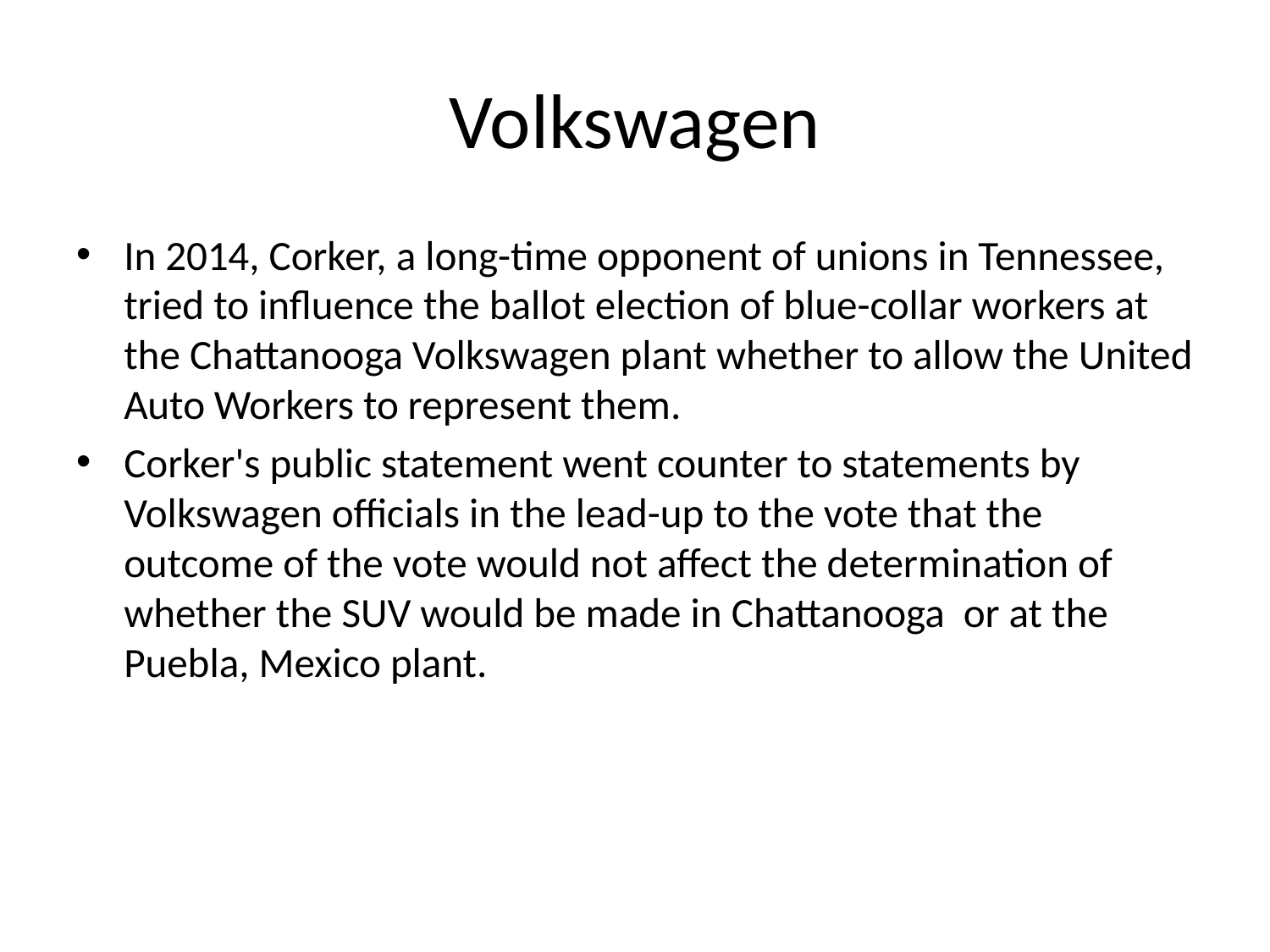

# Volkswagen
In 2014, Corker, a long-time opponent of unions in Tennessee, tried to influence the ballot election of blue-collar workers at the Chattanooga Volkswagen plant whether to allow the United Auto Workers to represent them.
Corker's public statement went counter to statements by Volkswagen officials in the lead-up to the vote that the outcome of the vote would not affect the determination of whether the SUV would be made in Chattanooga  or at the Puebla, Mexico plant.